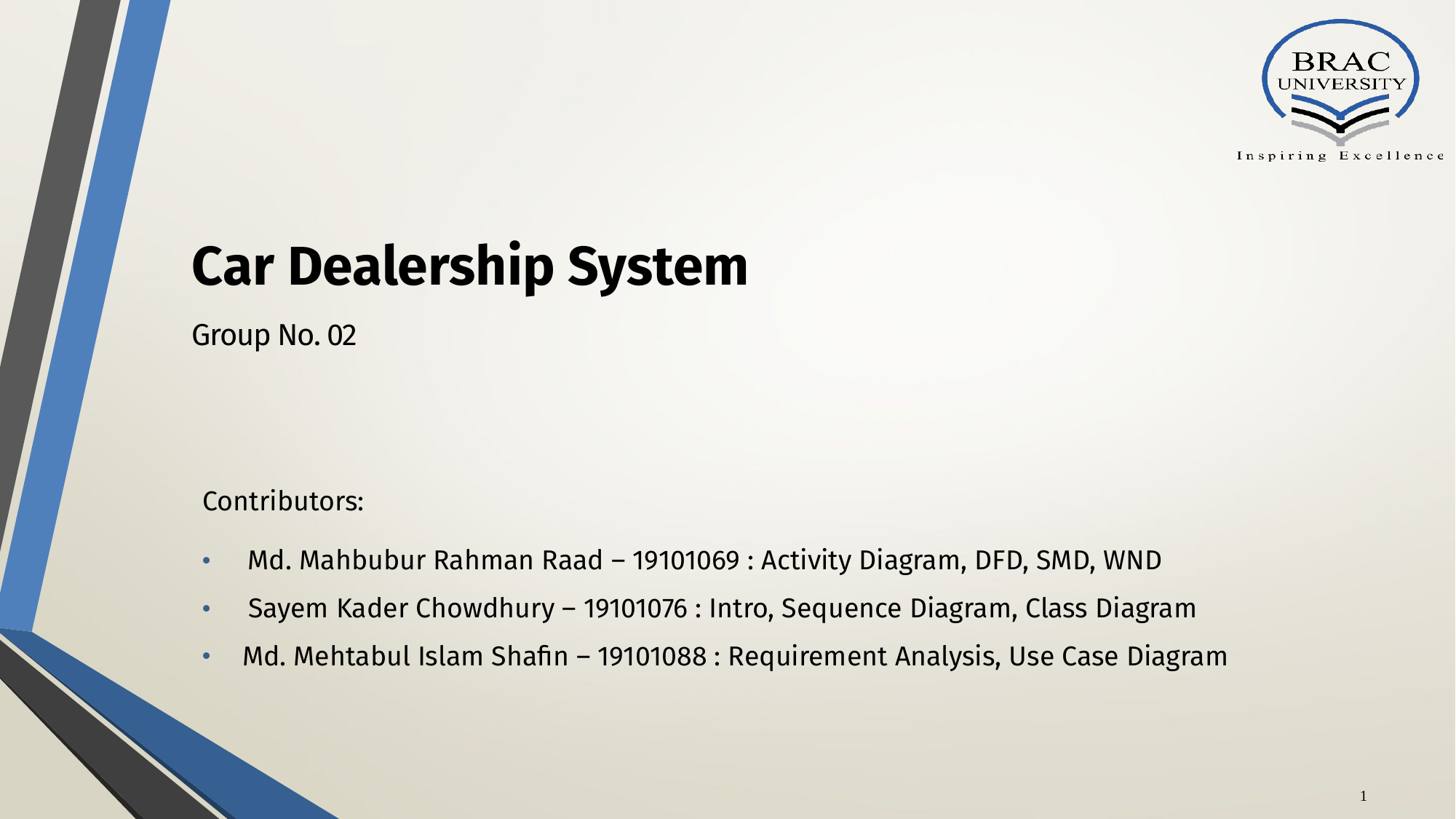

Car Dealership System
Group No. 02
Contributors:
•
•
•

Md. Mahbubur Rahman Raad – 19101069 : Activity Diagram, DFD, SMD, WND
Sayem Kader Chowdhury – 19101076 : Intro, Sequence Diagram, Class Diagram
Md. Mehtabul Islam Shafin – 19101088 : Requirement Analysis, Use Case Diagram
1